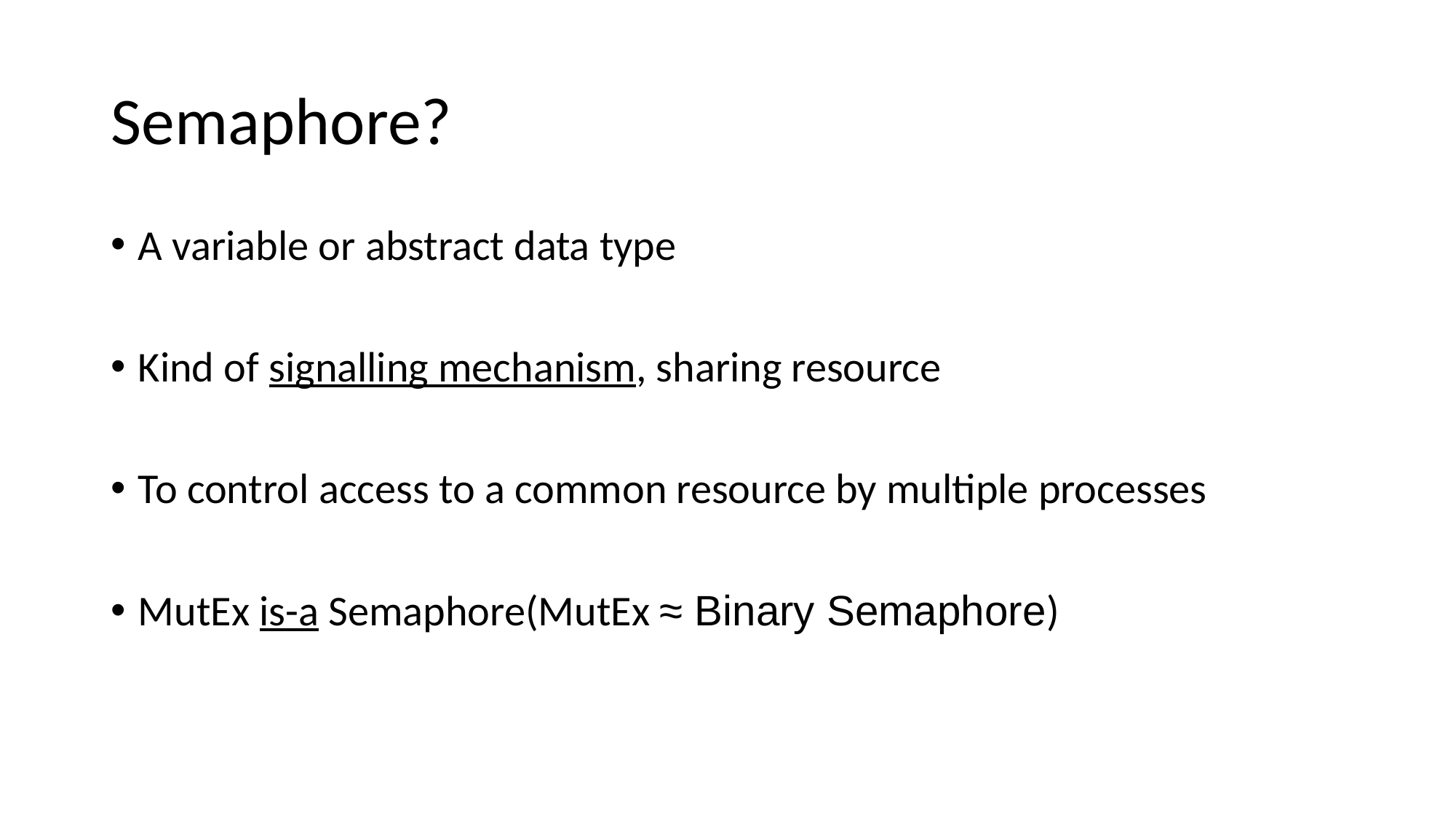

# Semaphore?
A variable or abstract data type

Kind of signalling mechanism, sharing resource

To control access to a common resource by multiple processes

MutEx is-a Semaphore(MutEx ≈ Binary Semaphore)